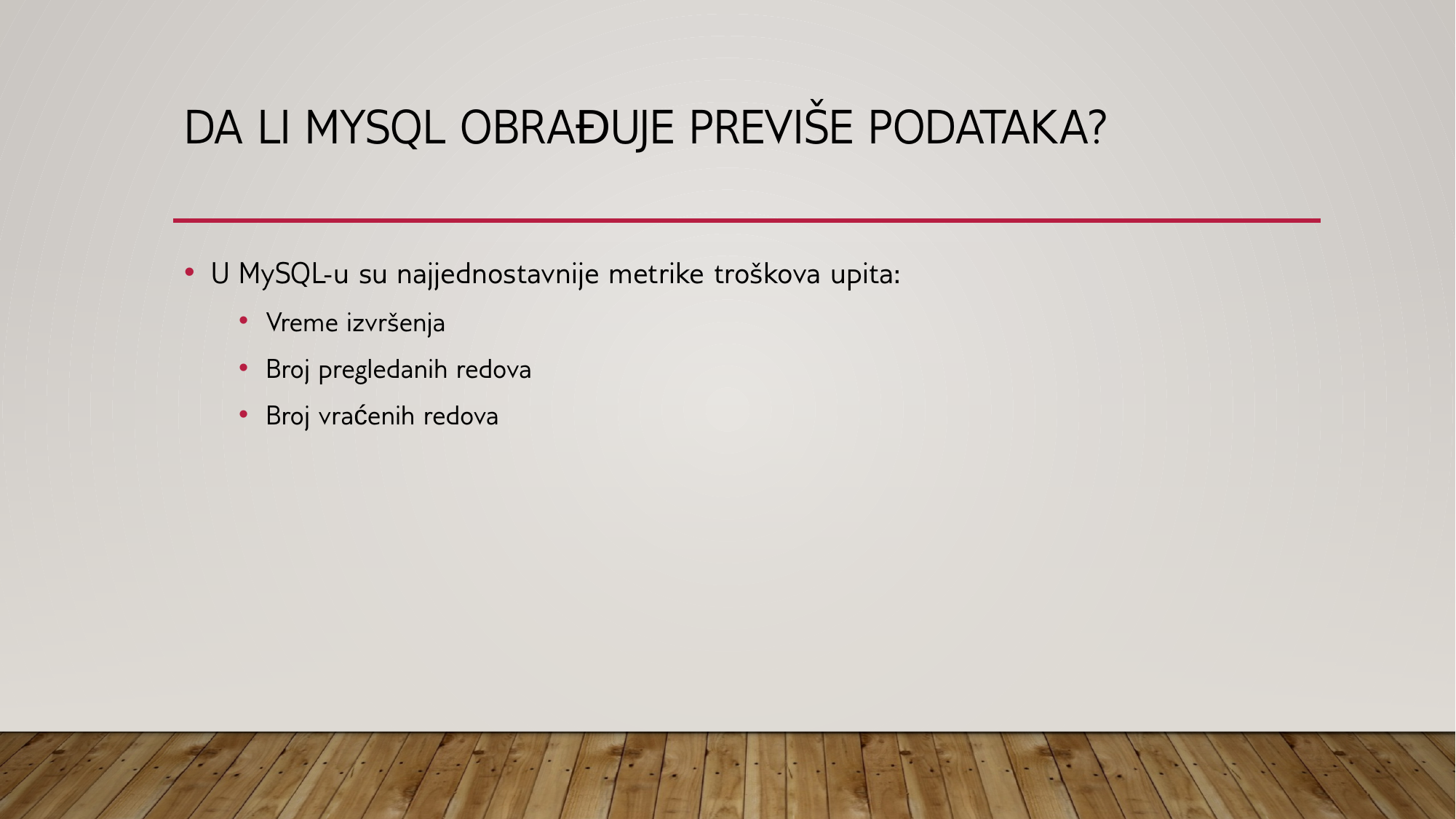

# Da li MySQL obrađuje previše podataka?
U MySQL-u su najjednostavnije metrike troškova upita:
Vreme izvršenja
Broj pregledanih redova
Broj vraćenih redova